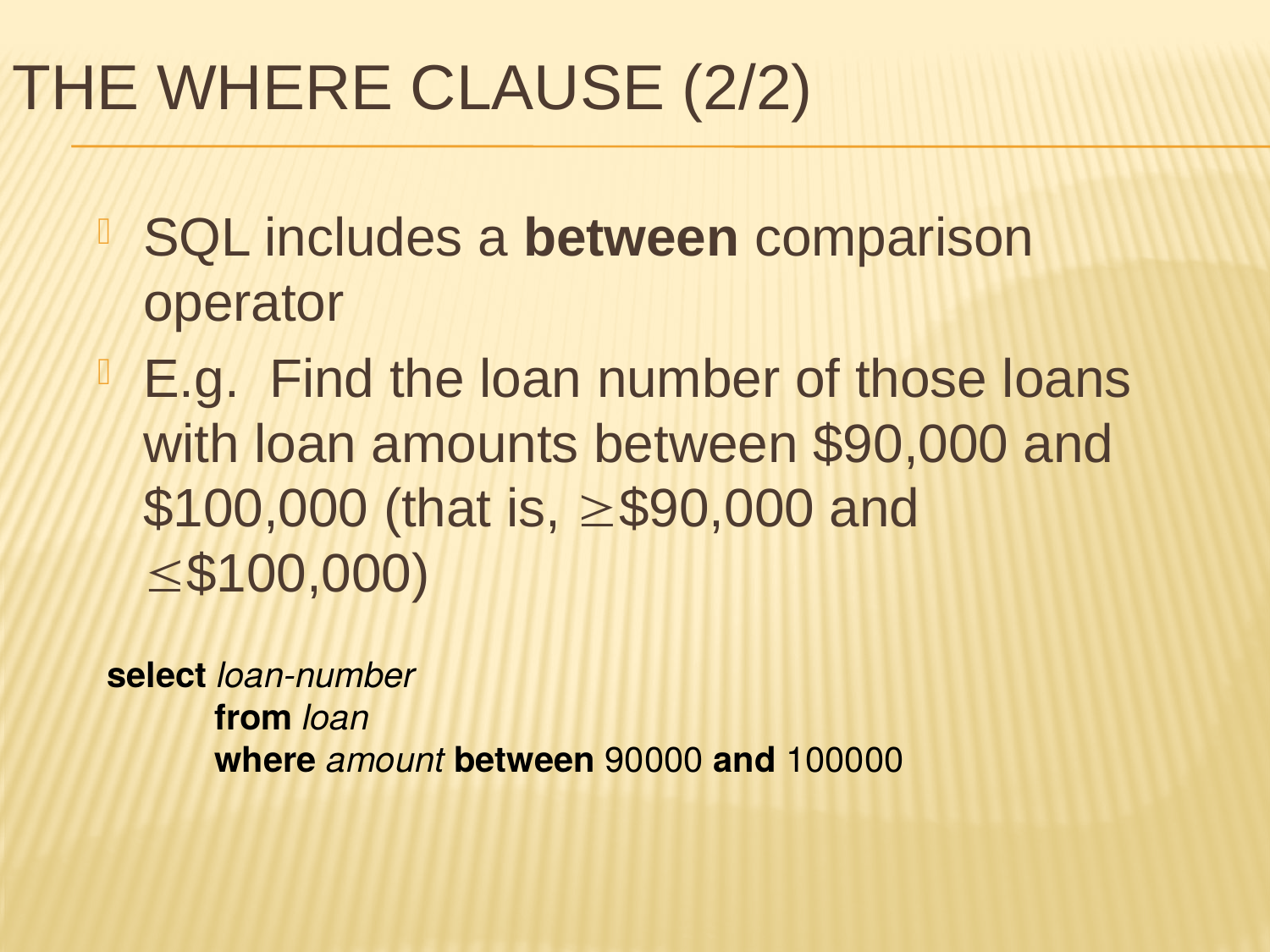

# The where Clause (2/2)
SQL includes a between comparison operator
E.g.  Find the loan number of those loans with loan amounts between $90,000 and $100,000 (that is, ≥$90,000 and ≤$100,000)

  select loan-number
	from loan
	where amount between 90000 and 100000